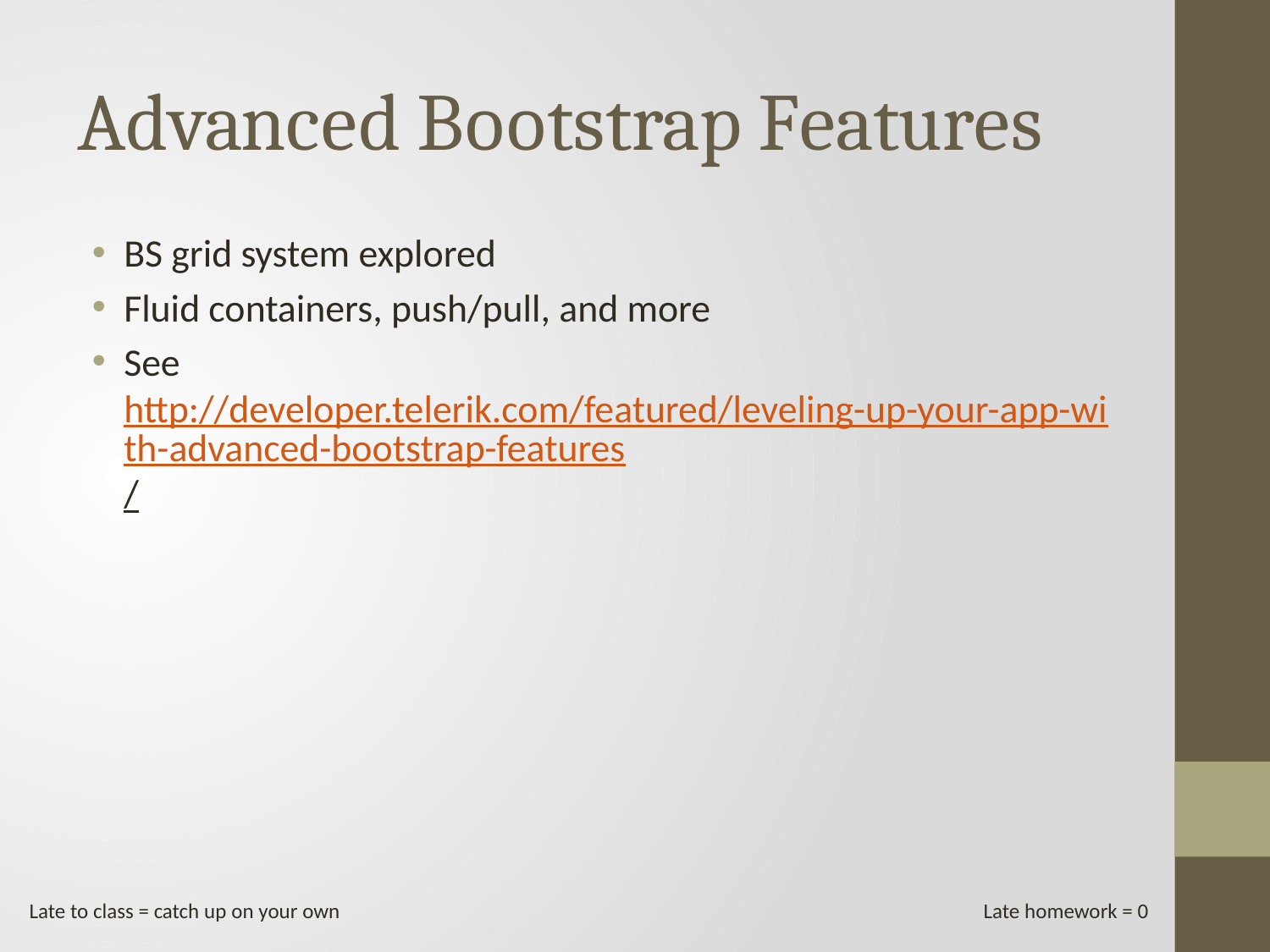

# Advanced Bootstrap Features
BS grid system explored
Fluid containers, push/pull, and more
See http://developer.telerik.com/featured/leveling-up-your-app-with-advanced-bootstrap-features/